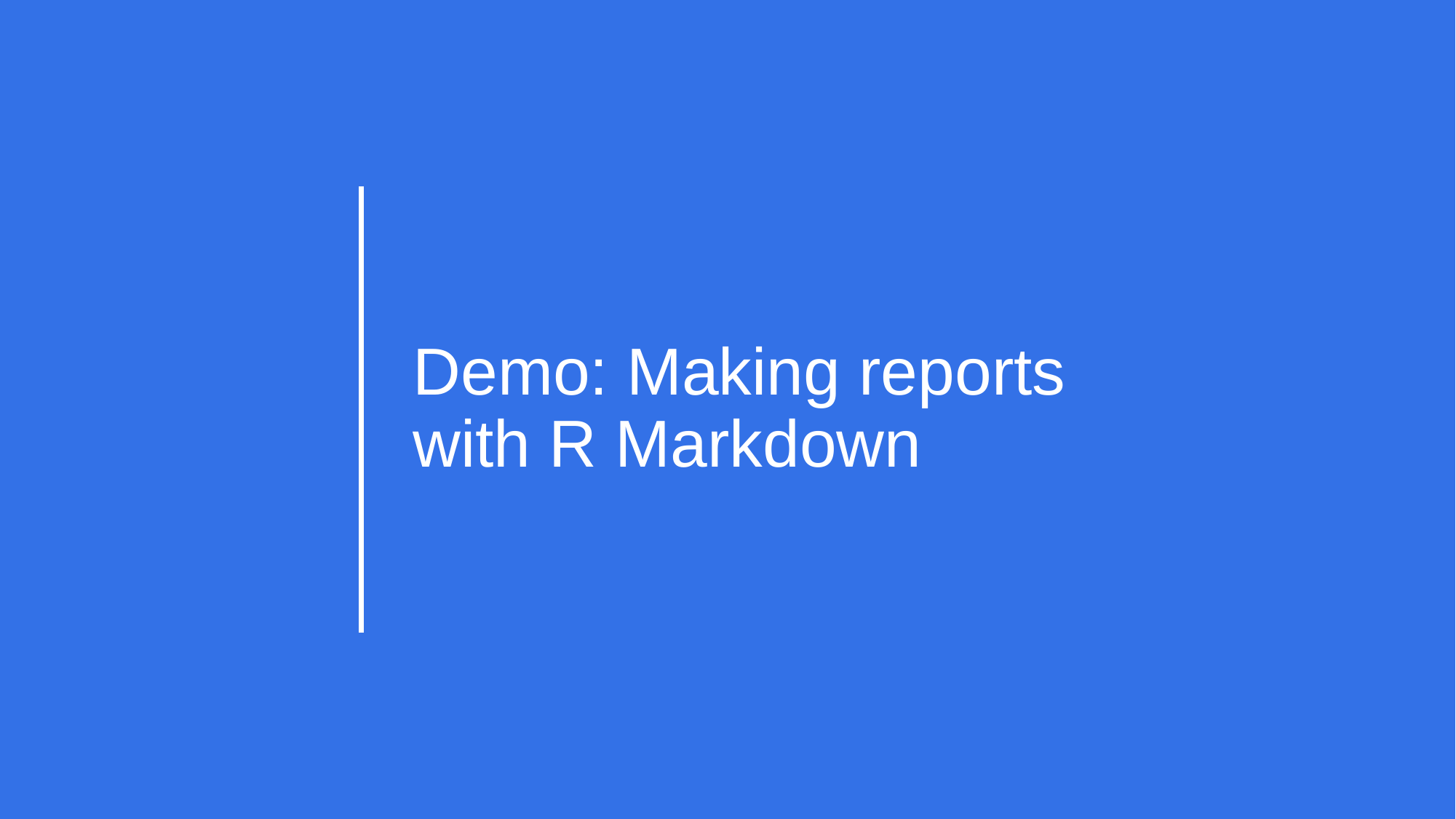

# Demo: Making reports with R Markdown